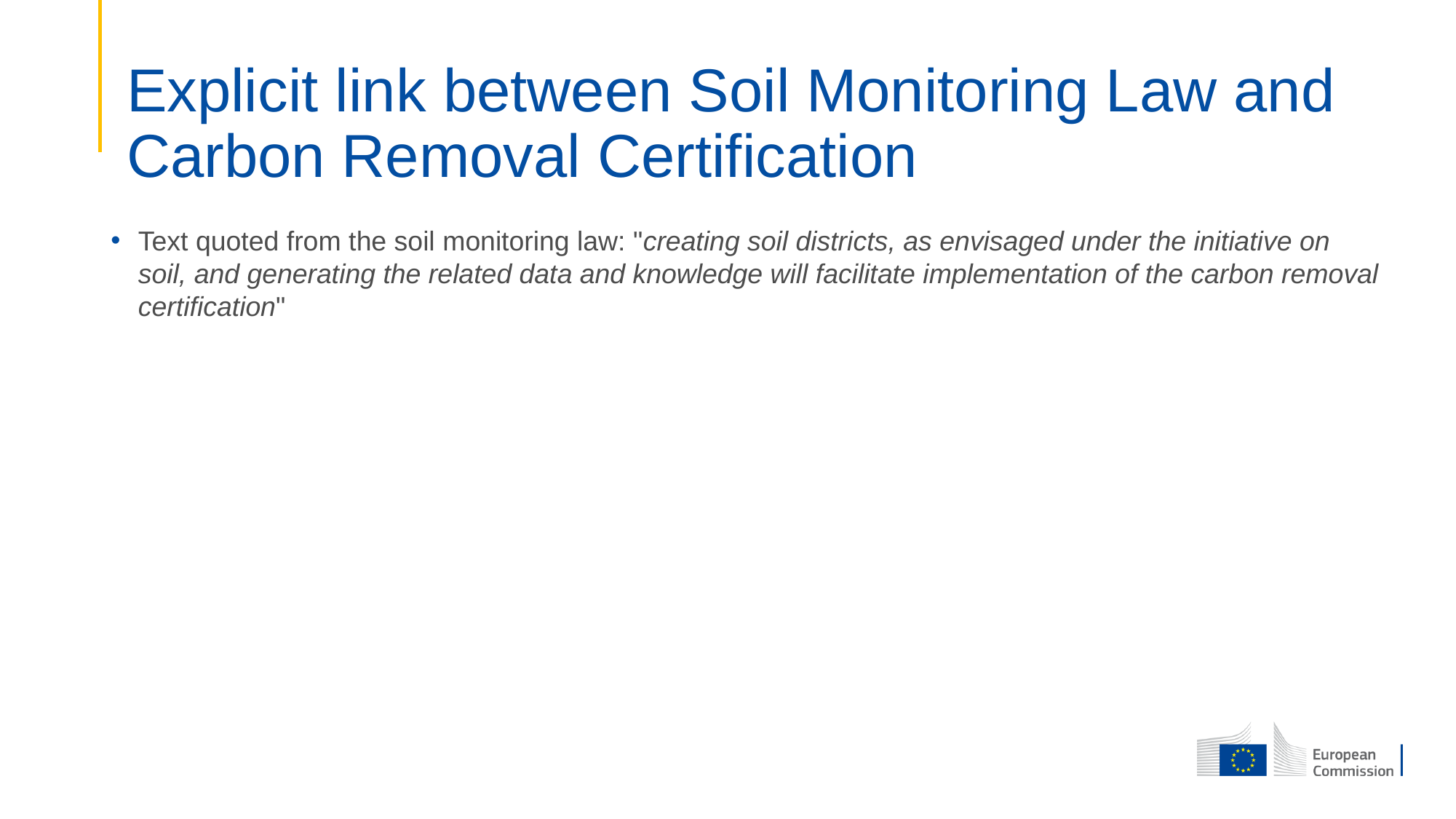

Explicit link between Soil Monitoring Law and Carbon Removal Certification
Text quoted from the soil monitoring law: "creating soil districts, as envisaged under the initiative on soil, and generating the related data and knowledge will facilitate implementation of the carbon removal certification"